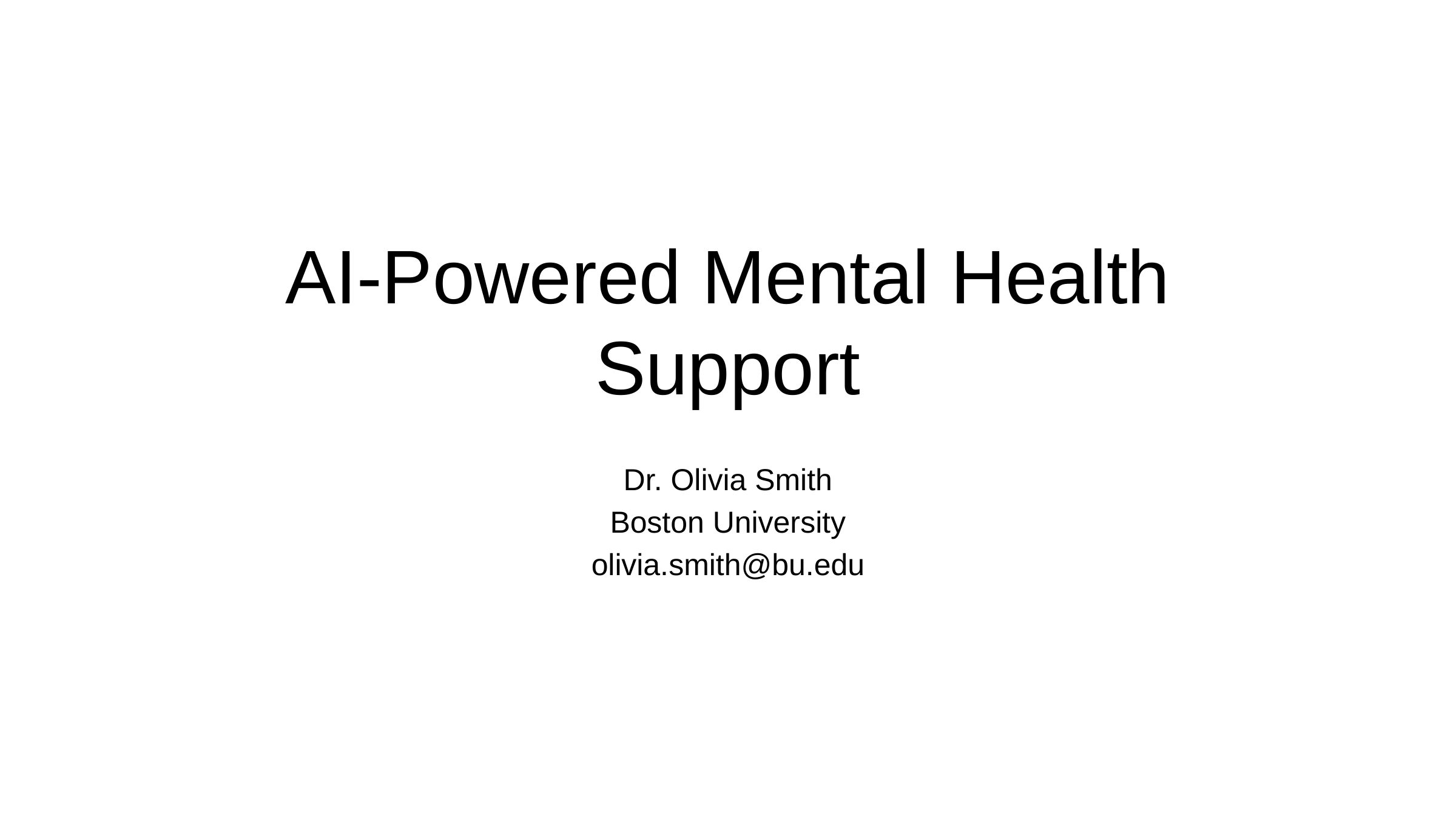

# AI-Powered Mental Health Support
Dr. Olivia Smith
Boston University
olivia.smith@bu.edu